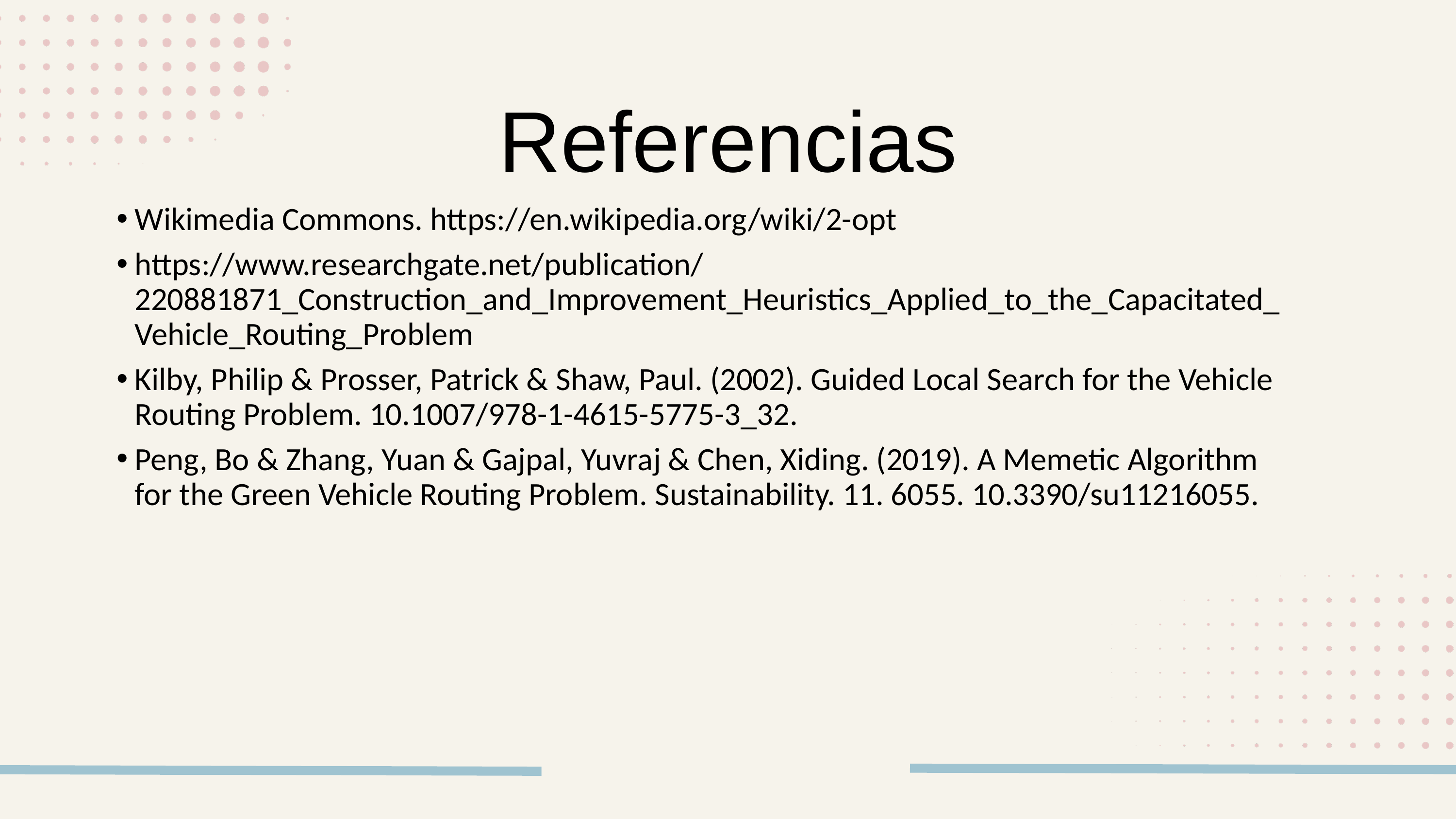

Referencias
Wikimedia Commons. https://en.wikipedia.org/wiki/2-opt
https://www.researchgate.net/publication/220881871_Construction_and_Improvement_Heuristics_Applied_to_the_Capacitated_Vehicle_Routing_Problem
Kilby, Philip & Prosser, Patrick & Shaw, Paul. (2002). Guided Local Search for the Vehicle Routing Problem. 10.1007/978-1-4615-5775-3_32.
Peng, Bo & Zhang, Yuan & Gajpal, Yuvraj & Chen, Xiding. (2019). A Memetic Algorithm for the Green Vehicle Routing Problem. Sustainability. 11. 6055. 10.3390/su11216055.